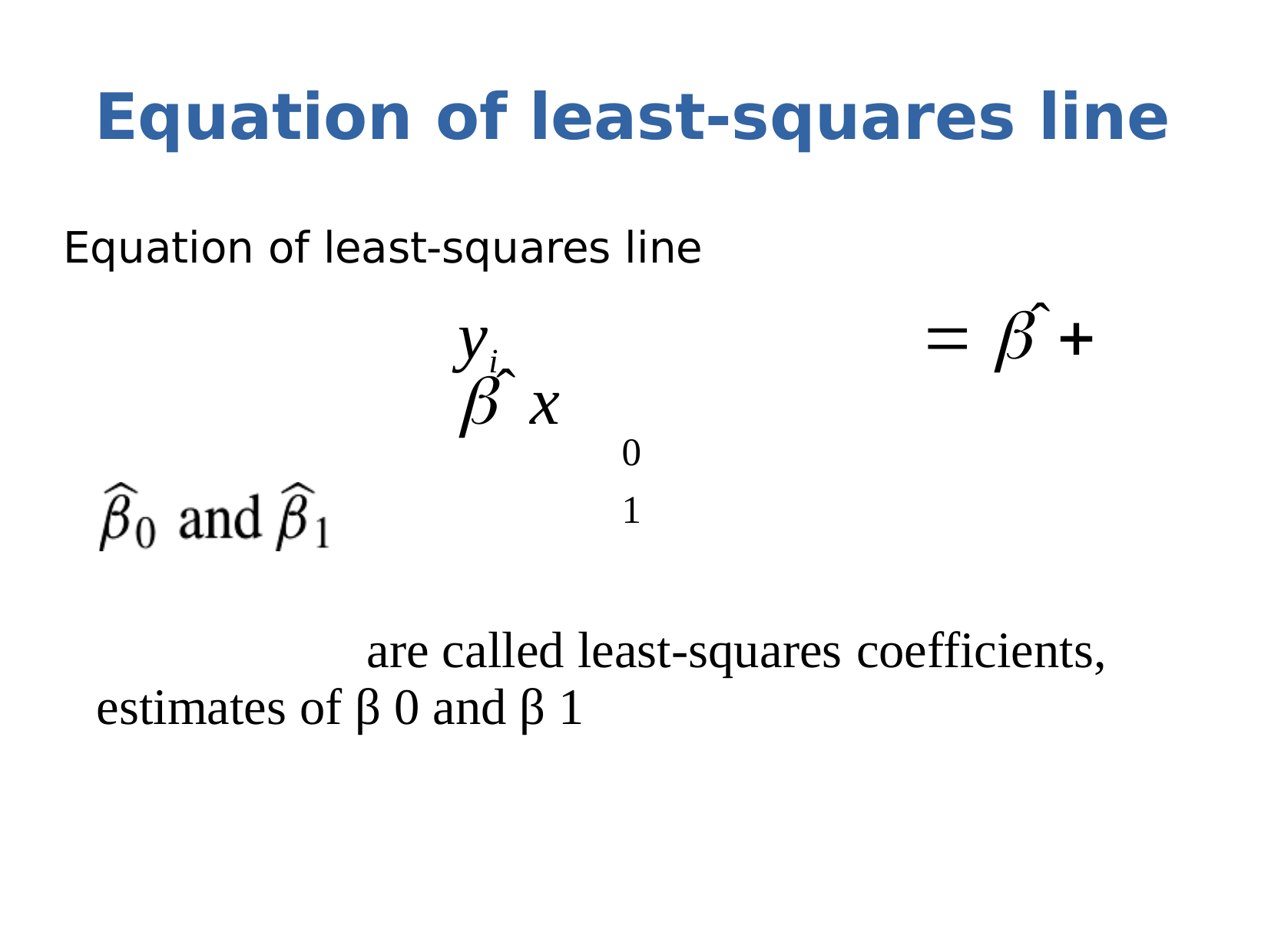

# Equation of least-squares line
Equation of least-squares line
yi	= βˆ	+ βˆ x
0	1

are called least-squares coefficients,  estimates of β 0 and β 1